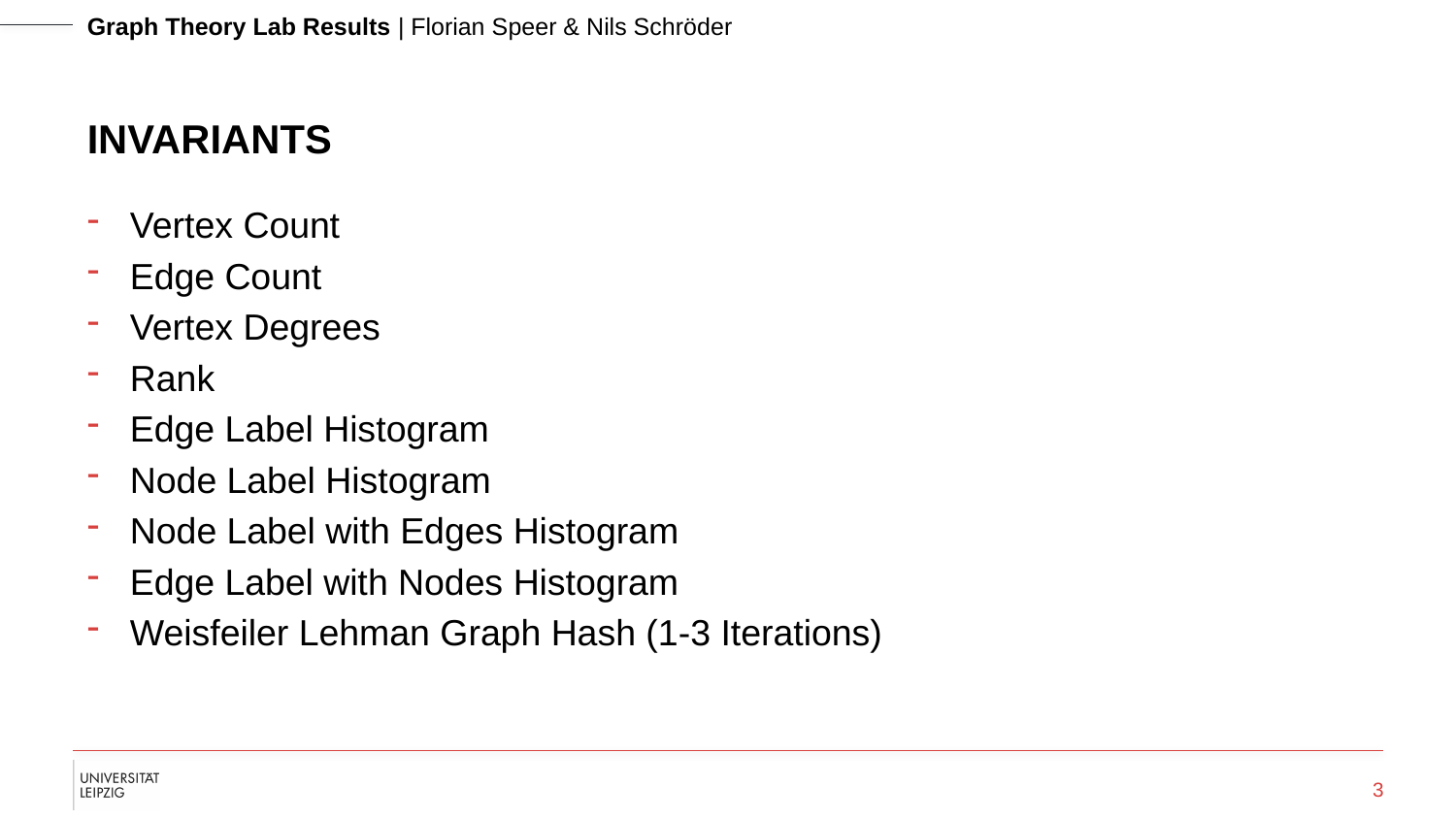

# Invariants
Vertex Count
Edge Count
Vertex Degrees
Rank
Edge Label Histogram
Node Label Histogram
Node Label with Edges Histogram
Edge Label with Nodes Histogram
Weisfeiler Lehman Graph Hash (1-3 Iterations)

3